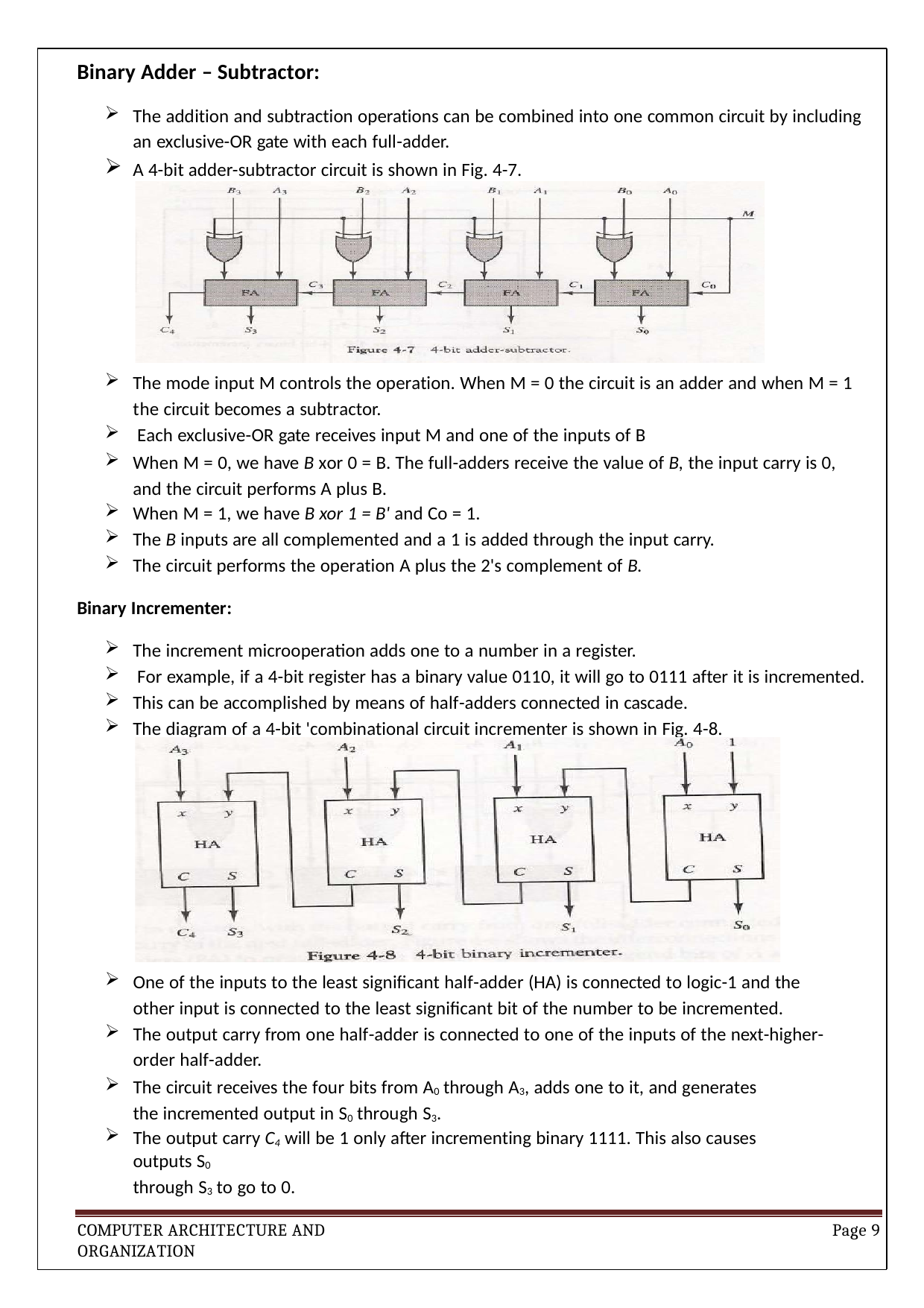

Binary Adder – Subtractor:
The addition and subtraction operations can be combined into one common circuit by including an exclusive-OR gate with each full-adder.
A 4-bit adder-subtractor circuit is shown in Fig. 4-7.

The mode input M controls the operation. When M = 0 the circuit is an adder and when M = 1 the circuit becomes a subtractor.
Each exclusive-OR gate receives input M and one of the inputs of B
When M = 0, we have B xor 0 = B. The full-adders receive the value of B, the input carry is 0, and the circuit performs A plus B.
When M = 1, we have B xor 1 = B' and Co = 1.
The B inputs are all complemented and a 1 is added through the input carry.
The circuit performs the operation A plus the 2's complement of B.

Binary Incrementer:

The increment microoperation adds one to a number in a register.
For example, if a 4-bit register has a binary value 0110, it will go to 0111 after it is incremented.
This can be accomplished by means of half-adders connected in cascade.
The diagram of a 4-bit 'combinational circuit incrementer is shown in Fig. 4-8.

One of the inputs to the least significant half-adder (HA) is connected to logic-1 and the other input is connected to the least significant bit of the number to be incremented.
The output carry from one half-adder is connected to one of the inputs of the next-higher-order half-adder.
The circuit receives the four bits from A0 through A3, adds one to it, and generates the incremented output in S0 through S3.
The output carry C4 will be 1 only after incrementing binary 1111. This also causes outputs S0
through S3 to go to 0.
COMPUTER ARCHITECTURE AND ORGANIZATION
Page 9